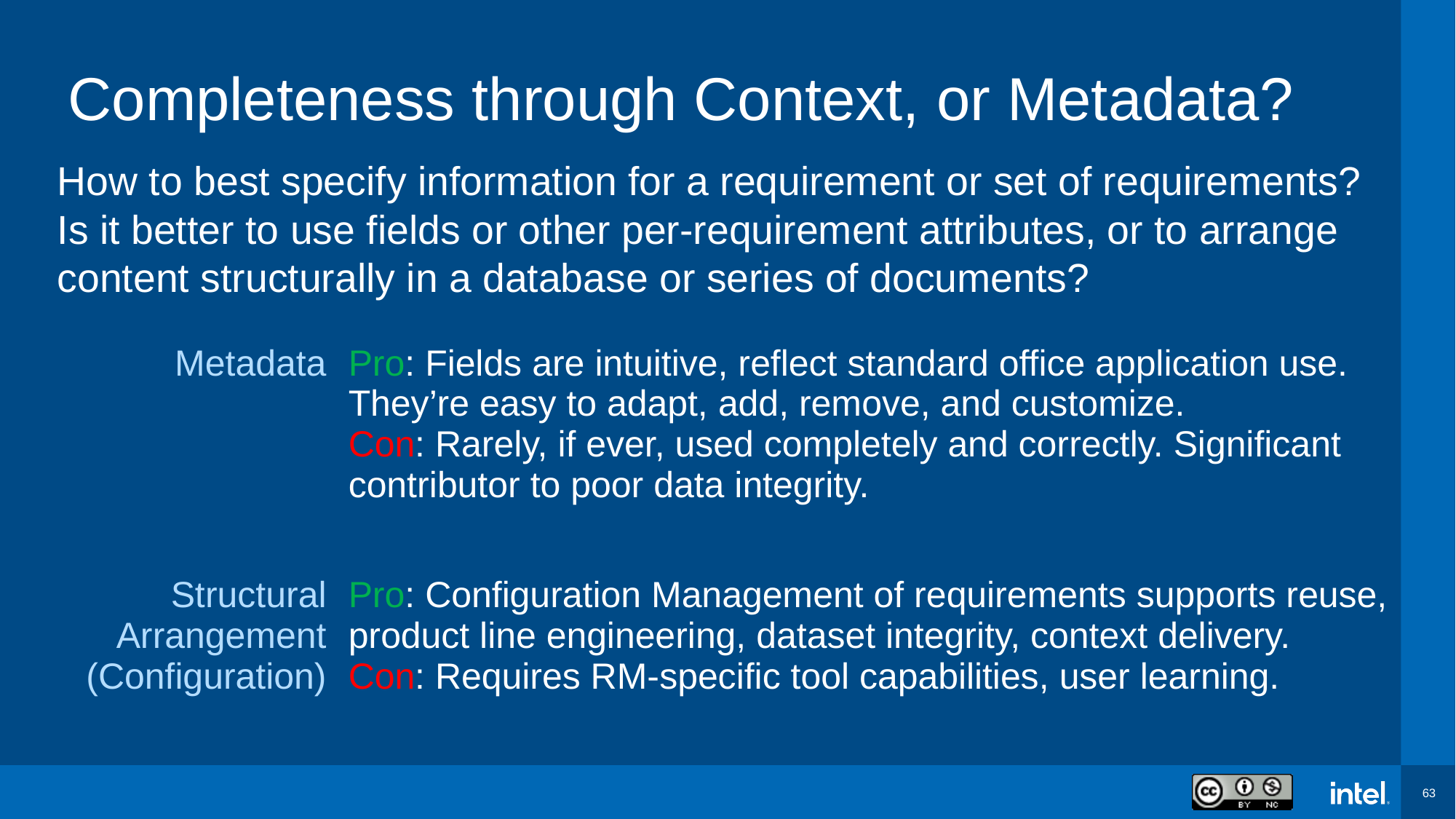

# Completeness through Context, or Metadata?
How to best specify information for a requirement or set of requirements? Is it better to use fields or other per-requirement attributes, or to arrange content structurally in a database or series of documents?
| Metadata | Pro: Fields are intuitive, reflect standard office application use. They’re easy to adapt, add, remove, and customize. Con: Rarely, if ever, used completely and correctly. Significant contributor to poor data integrity. |
| --- | --- |
|  |  |
| Structural Arrangement (Configuration) | Pro: Configuration Management of requirements supports reuse, product line engineering, dataset integrity, context delivery. Con: Requires RM-specific tool capabilities, user learning. |